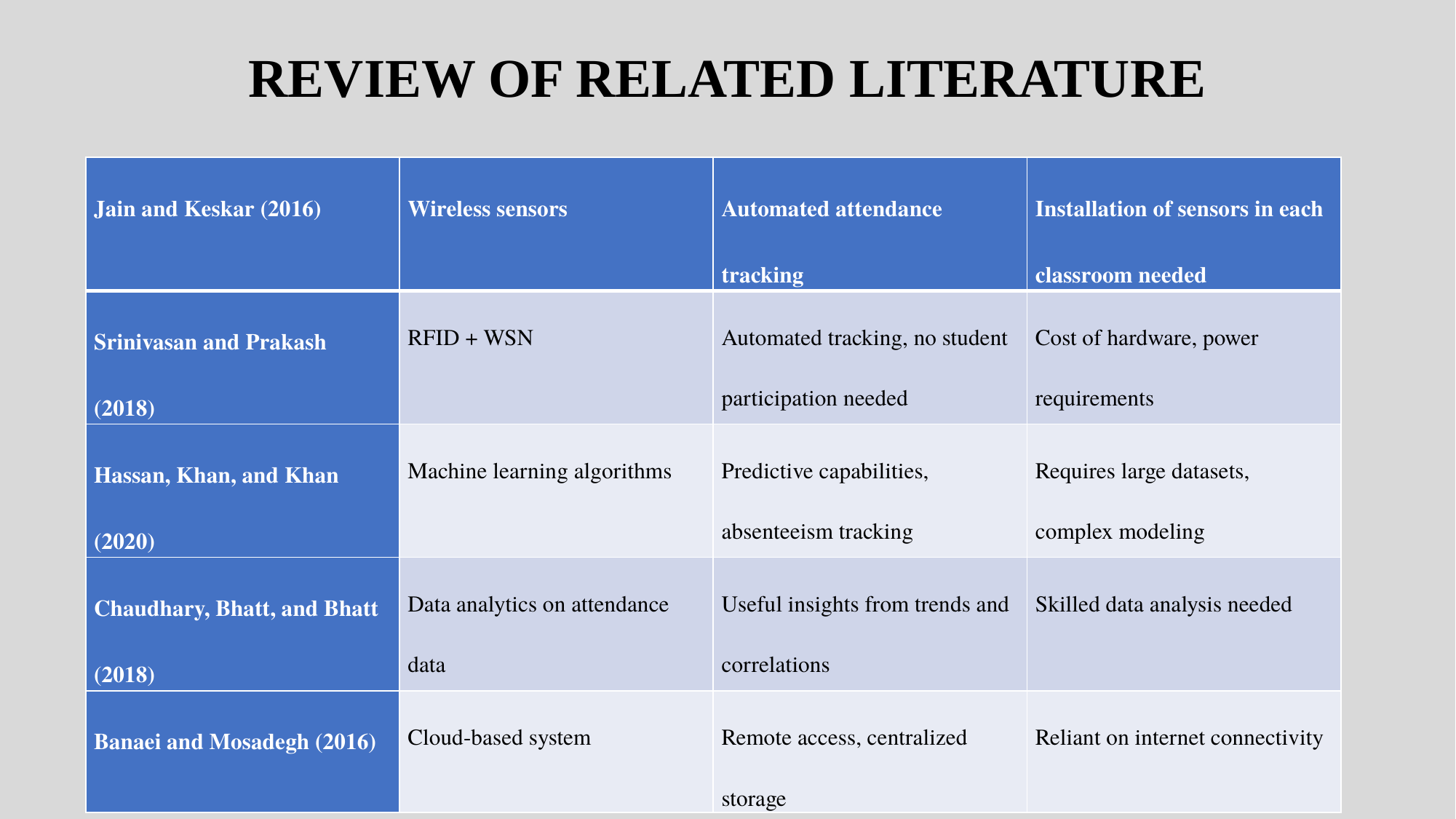

# REVIEW OF RELATED LITERATURE
| Jain and Keskar (2016) | Wireless sensors | Automated attendance tracking | Installation of sensors in each classroom needed |
| --- | --- | --- | --- |
| Srinivasan and Prakash (2018) | RFID + WSN | Automated tracking, no student participation needed | Cost of hardware, power requirements |
| Hassan, Khan, and Khan (2020) | Machine learning algorithms | Predictive capabilities, absenteeism tracking | Requires large datasets, complex modeling |
| Chaudhary, Bhatt, and Bhatt (2018) | Data analytics on attendance data | Useful insights from trends and correlations | Skilled data analysis needed |
| Banaei and Mosadegh (2016) | Cloud-based system | Remote access, centralized storage | Reliant on internet connectivity |